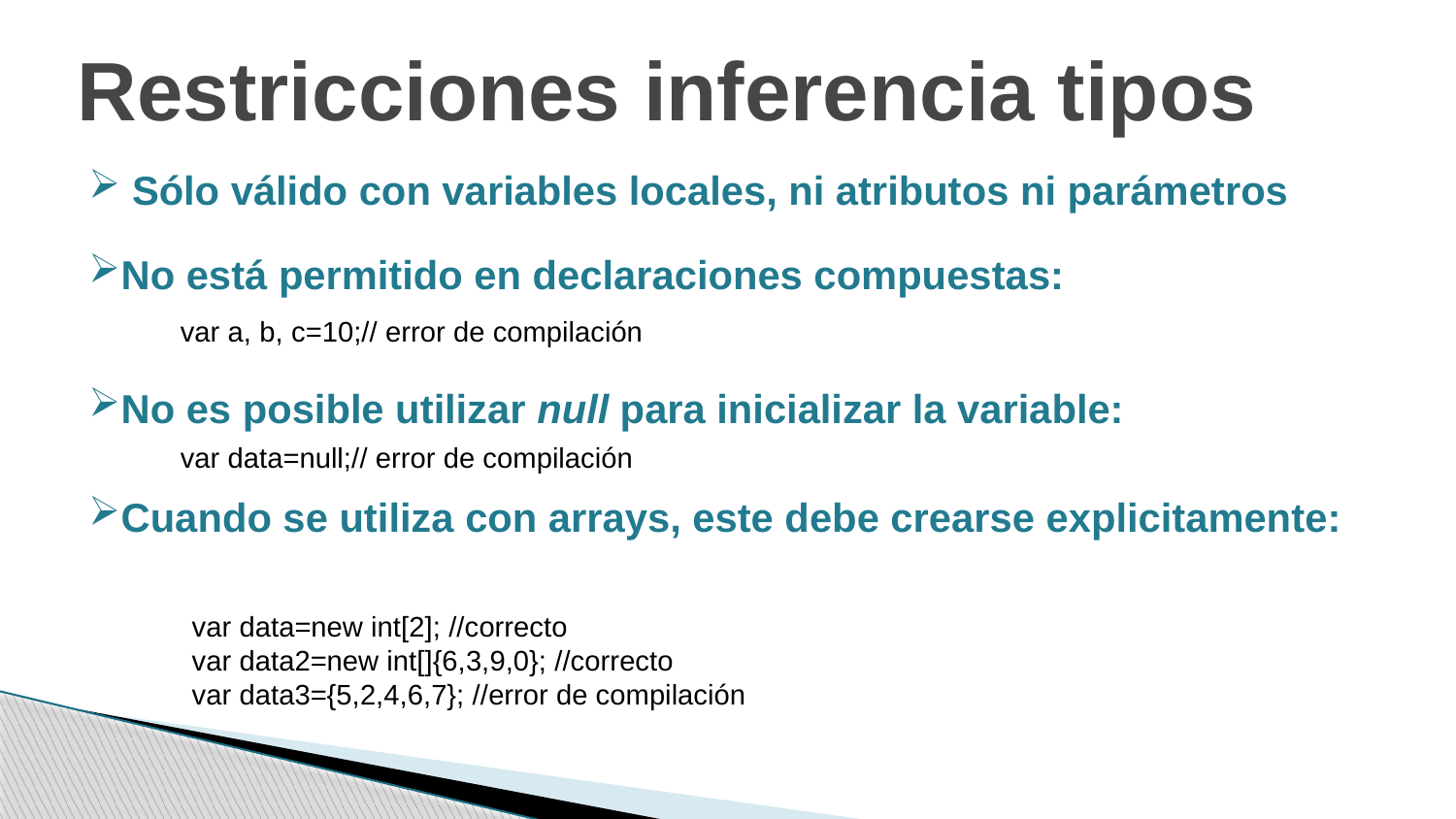

Restricciones inferencia tipos
 Sólo válido con variables locales, ni atributos ni parámetros
No está permitido en declaraciones compuestas:
No es posible utilizar null para inicializar la variable:
Cuando se utiliza con arrays, este debe crearse explicitamente:
var a, b, c=10;// error de compilación

var data=null;// error de compilación

var data=new int[2]; //correcto
var data2=new int[]{6,3,9,0}; //correcto
var data3={5,2,4,6,7}; //error de compilación